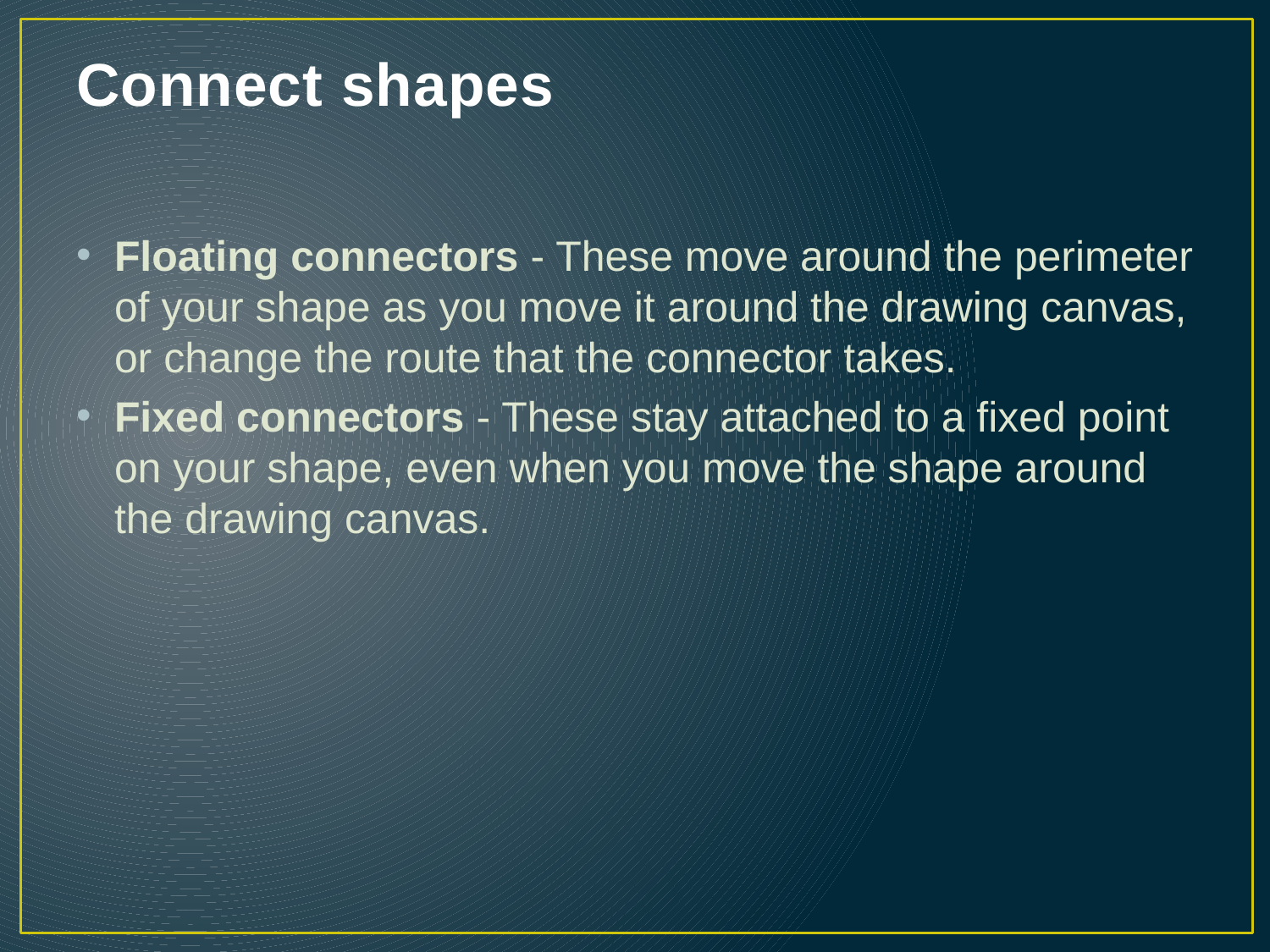

# Connect shapes
Floating connectors - These move around the perimeter of your shape as you move it around the drawing canvas, or change the route that the connector takes.
Fixed connectors - These stay attached to a fixed point on your shape, even when you move the shape around the drawing canvas.